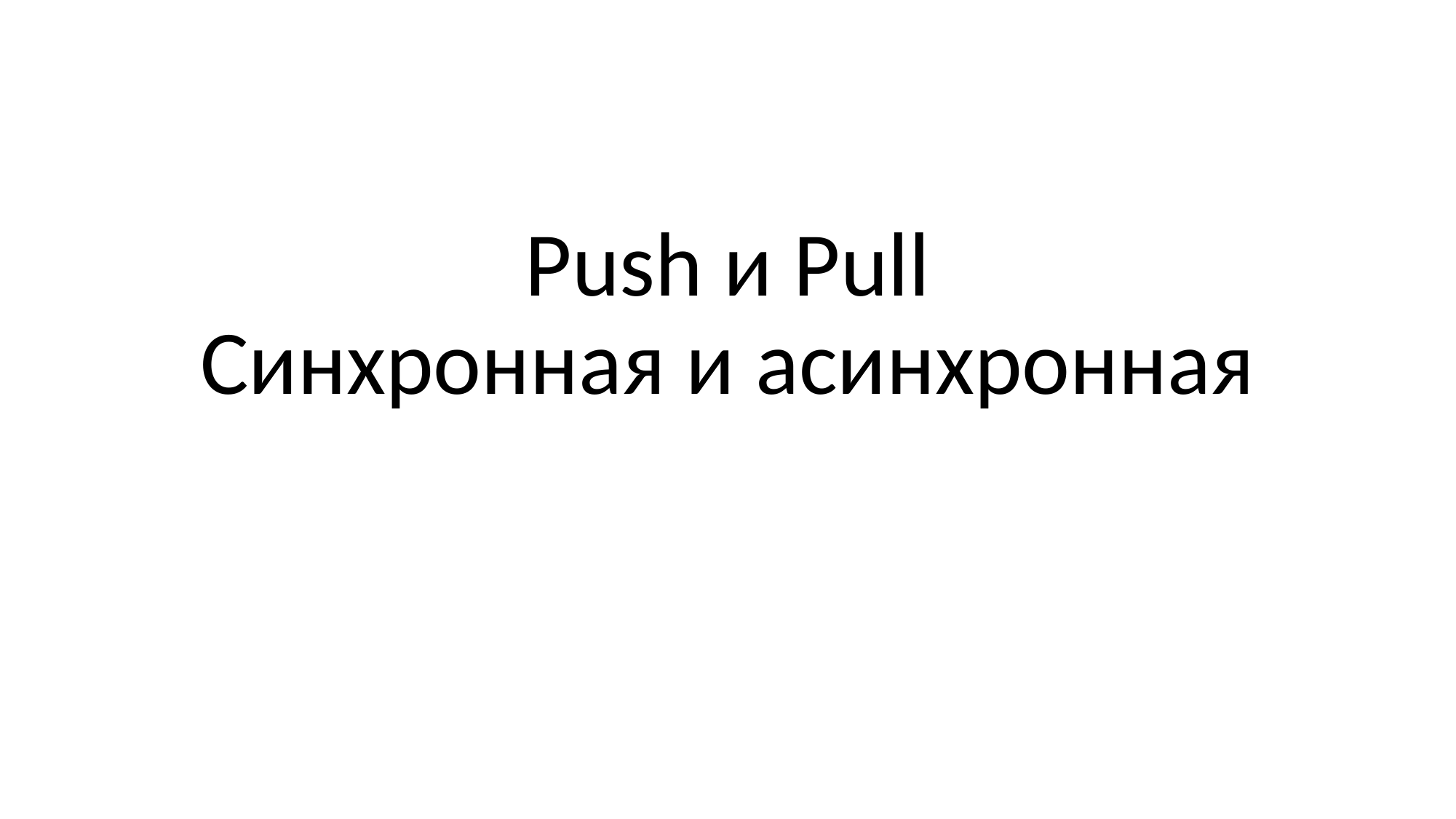

# Push и Pull Синхронная и асинхронная